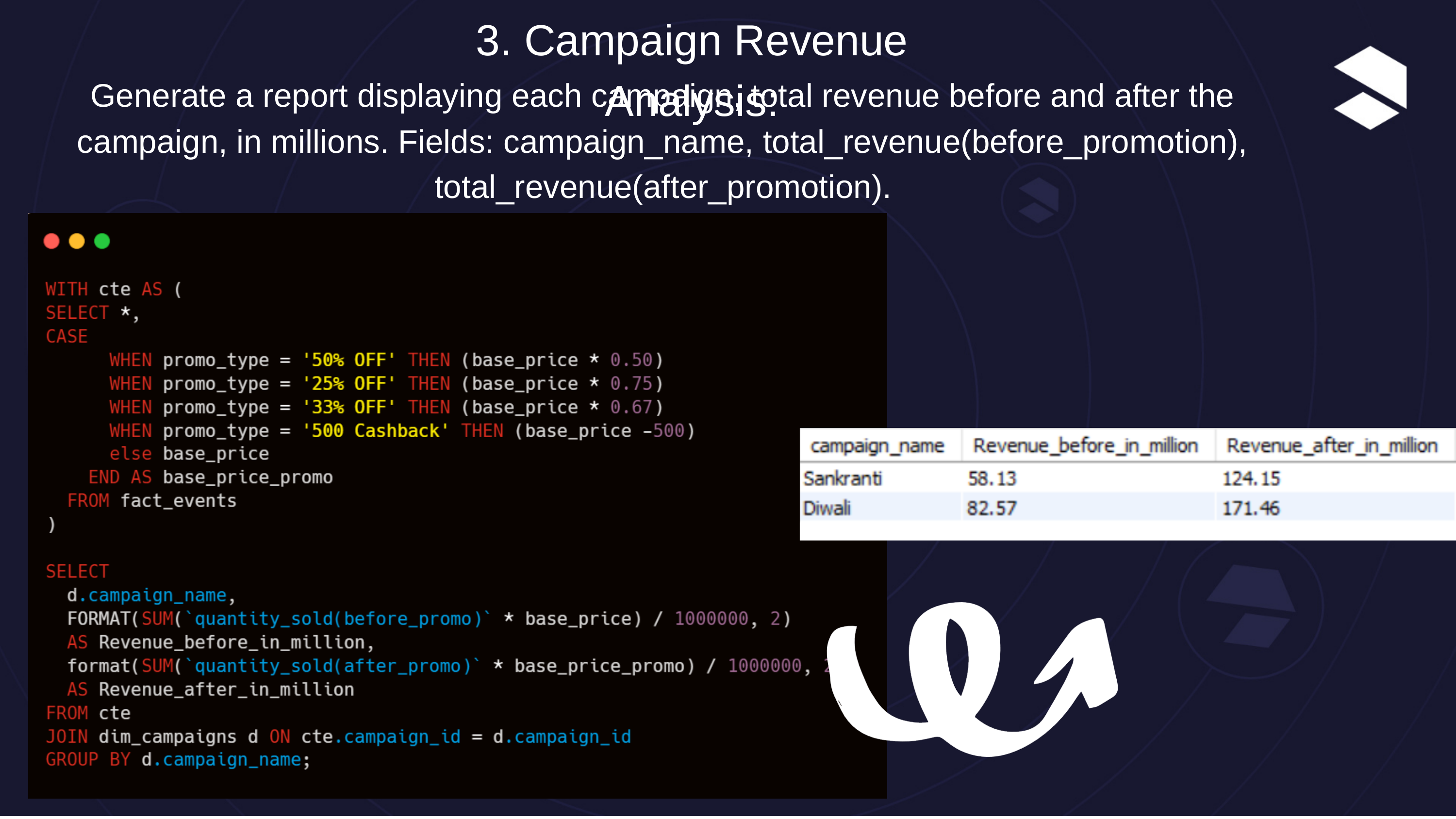

3. Campaign Revenue Analysis:
Generate a report displaying each campaign, total revenue before and after the campaign, in millions. Fields: campaign_name, total_revenue(before_promotion), total_revenue(after_promotion).